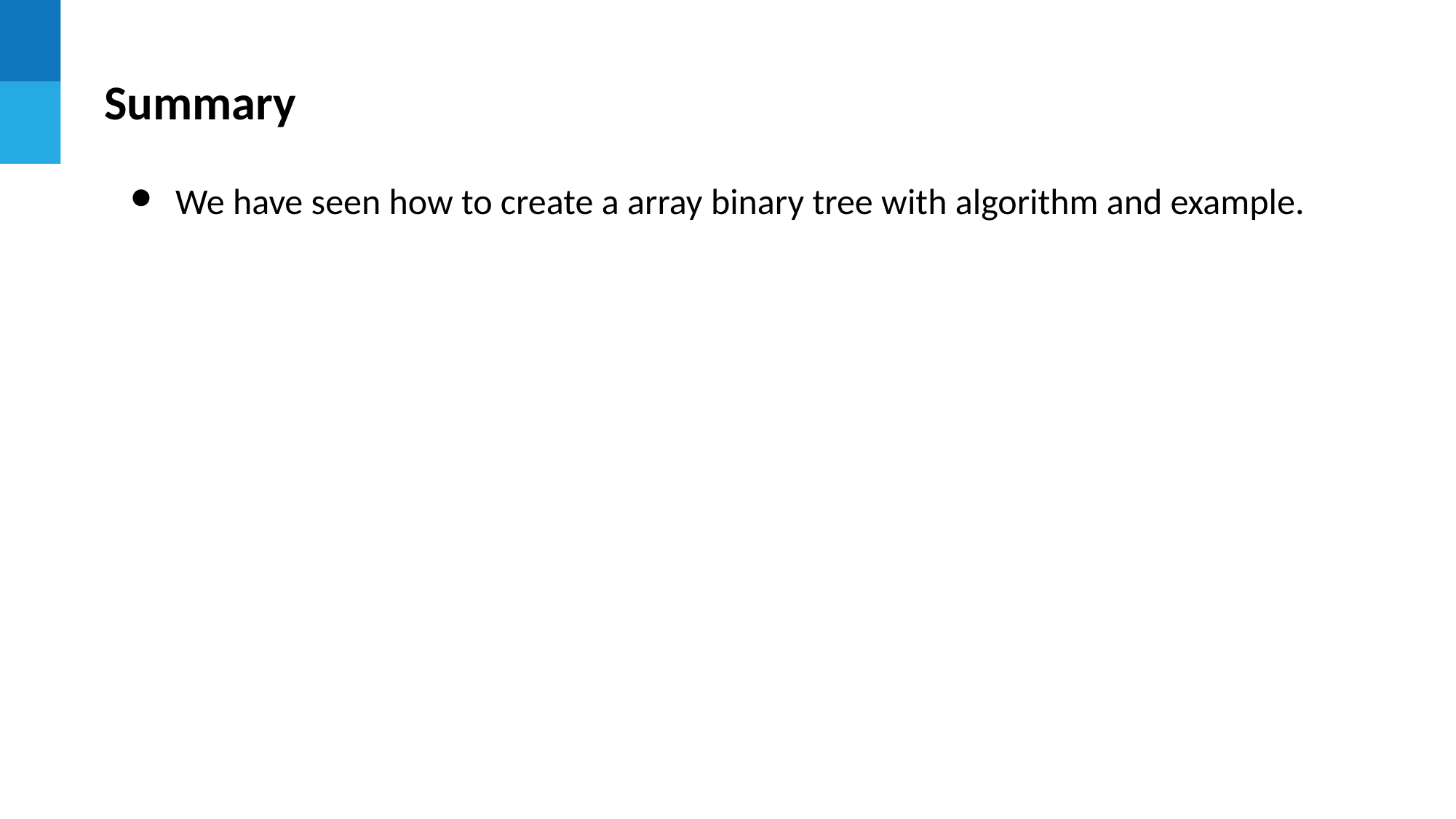

# Summary
We have seen how to create a array binary tree with algorithm and example.